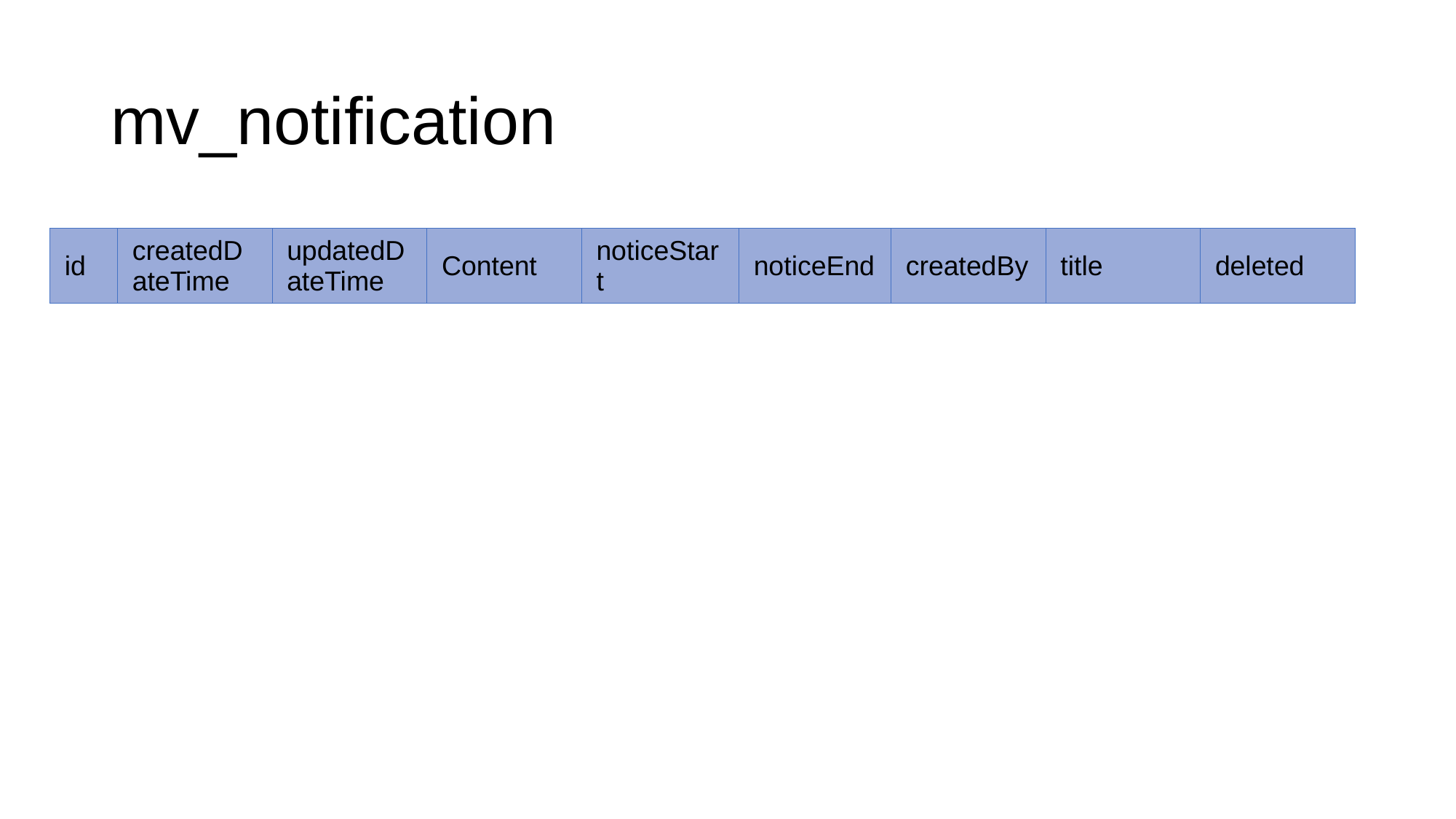

# mv_notification
| id | createdDateTime | updatedDateTime | Content | noticeStart | noticeEnd | createdBy | title | deleted |
| --- | --- | --- | --- | --- | --- | --- | --- | --- |